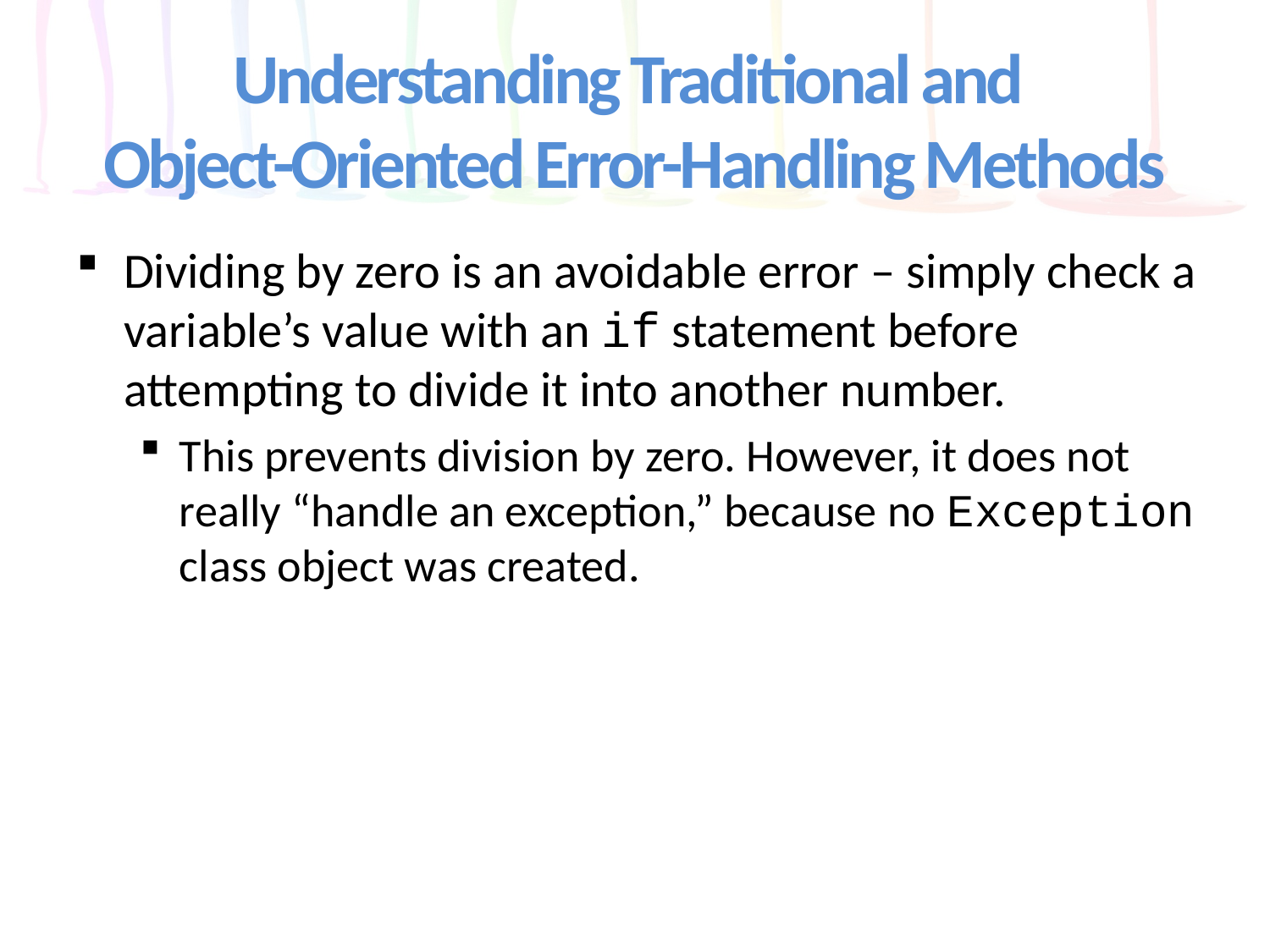

# Understanding Traditional and Object-Oriented Error-Handling Methods
Dividing by zero is an avoidable error – simply check a variable’s value with an if statement before attempting to divide it into another number.
This prevents division by zero. However, it does not really “handle an exception,” because no Exception class object was created.